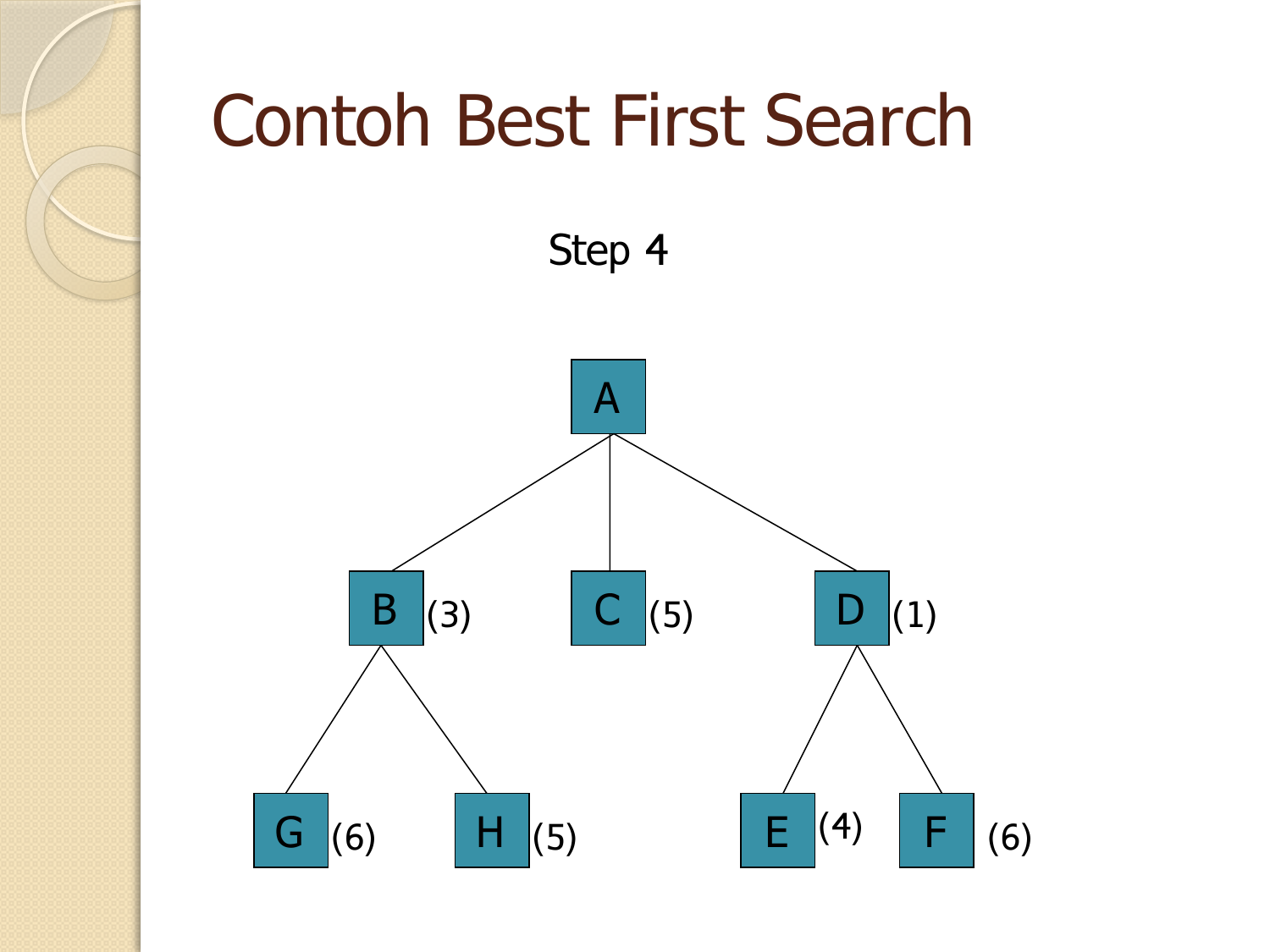

# Contoh Best First Search
Step 4
A

B
C
D
(3)
(5)
(1)

G
H
E
(4)
F
(6)
(5)
(6)